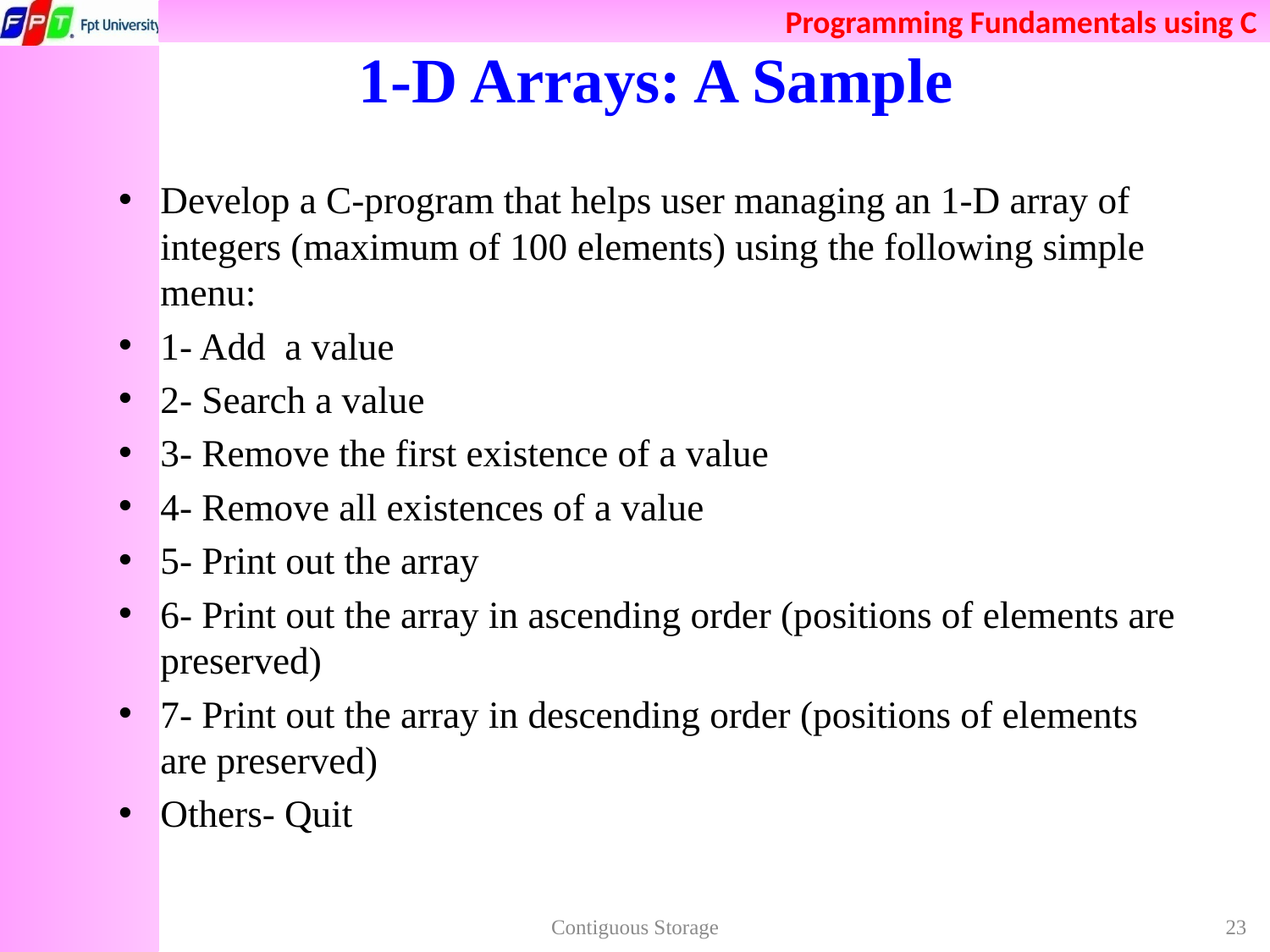

# 1-D Arrays: A Sample
Develop a C-program that helps user managing an 1-D array of integers (maximum of 100 elements) using the following simple menu:
1- Add  a value
2- Search a value
3- Remove the first existence of a value
4- Remove all existences of a value
5- Print out the array
6- Print out the array in ascending order (positions of elements are preserved)
7- Print out the array in descending order (positions of elements are preserved)
Others- Quit

Contiguous Storage
23